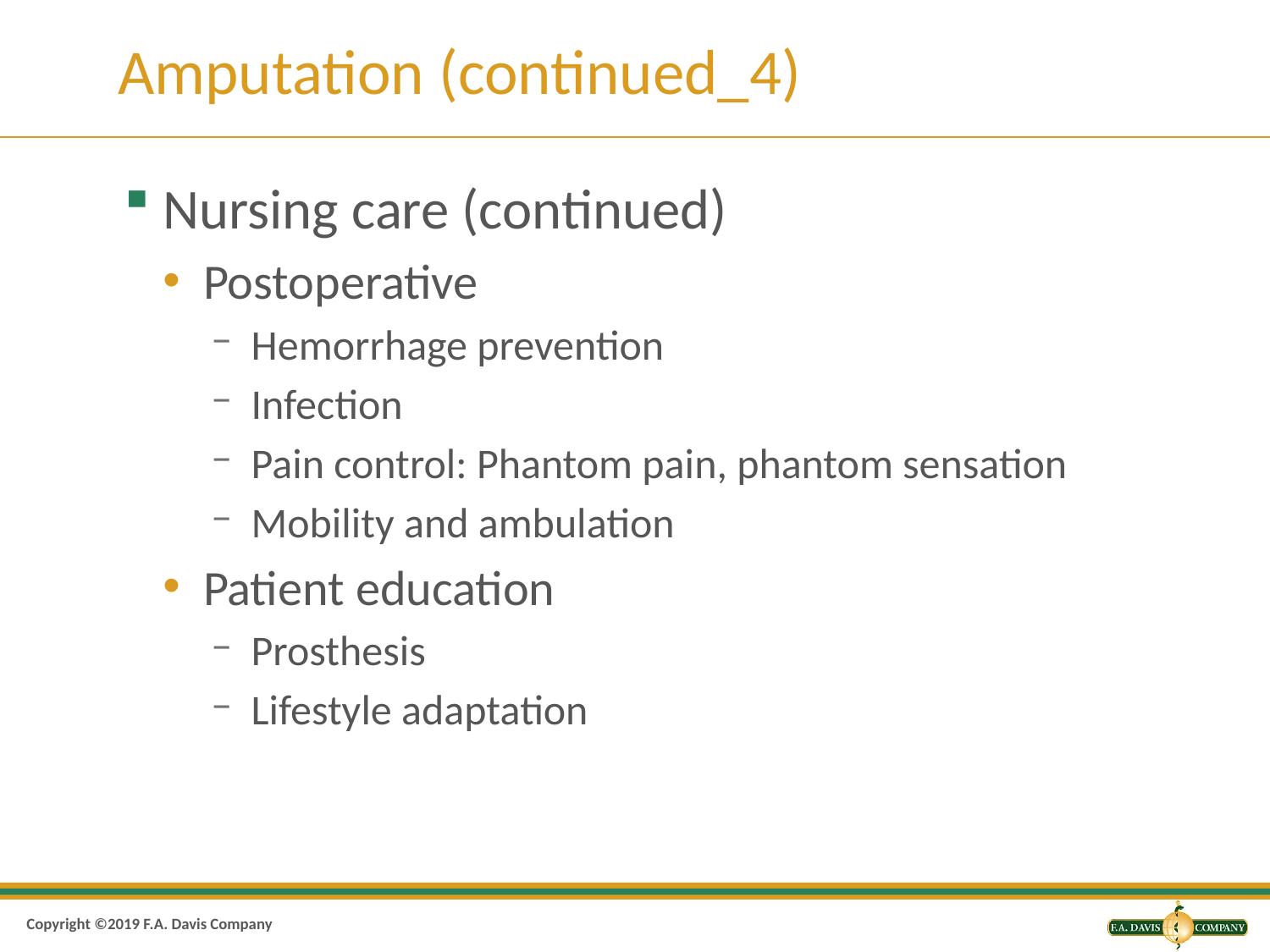

# Amputation (continued_4)
Nursing care (continued)
Postoperative
Hemorrhage prevention
Infection
Pain control: Phantom pain, phantom sensation
Mobility and ambulation
Patient education
Prosthesis
Lifestyle adaptation